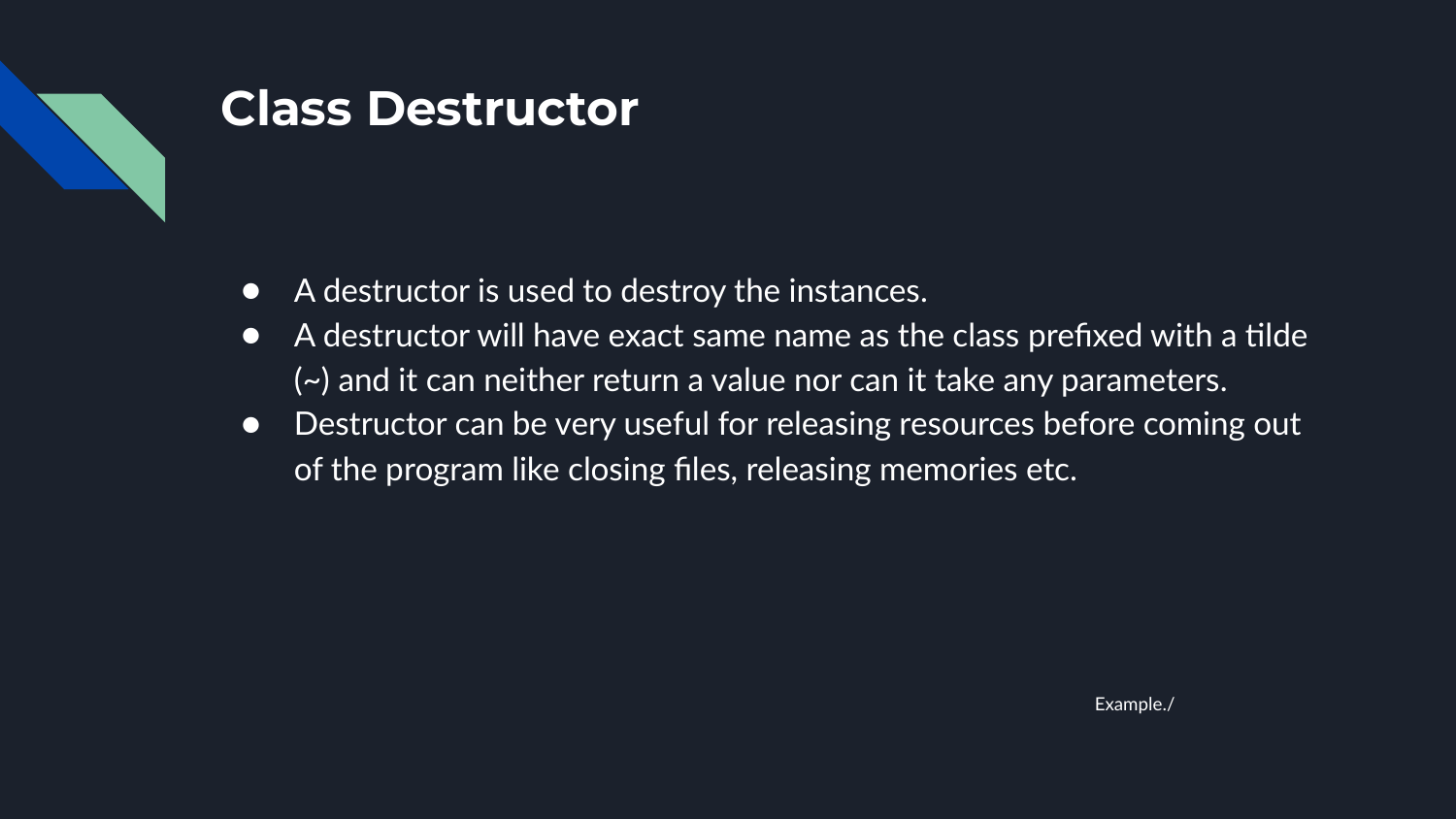

# Class Destructor
A destructor is used to destroy the instances.
A destructor will have exact same name as the class prefixed with a tilde (~) and it can neither return a value nor can it take any parameters.
Destructor can be very useful for releasing resources before coming out of the program like closing files, releasing memories etc.

						Example./